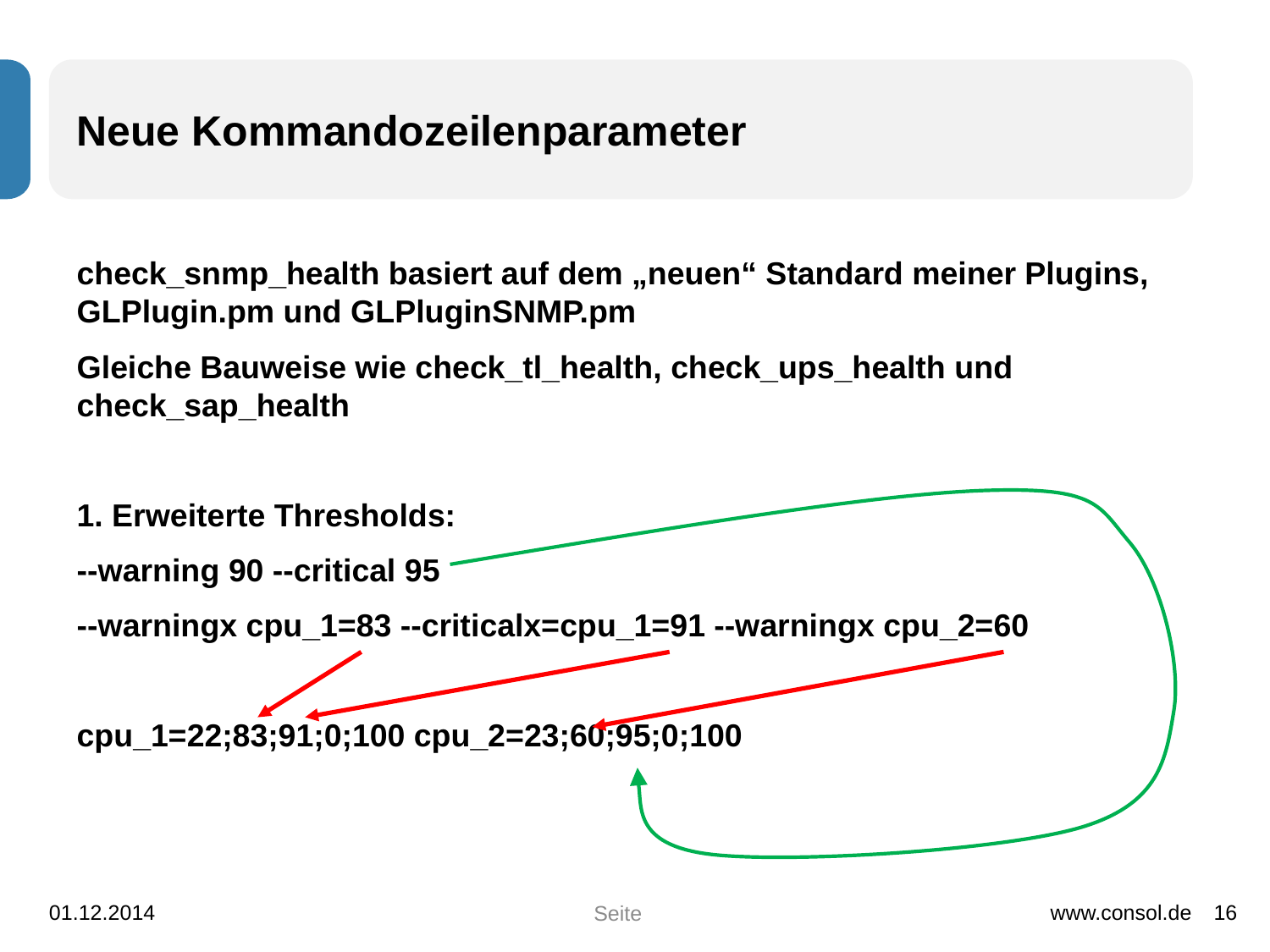

# Neue Kommandozeilenparameter
check_snmp_health basiert auf dem „neuen“ Standard meiner Plugins, GLPlugin.pm und GLPluginSNMP.pm
Gleiche Bauweise wie check_tl_health, check_ups_health und check_sap_health

1. Erweiterte Thresholds:
--warning 90 --critical 95
--warningx cpu_1=83 --criticalx=cpu_1=91 --warningx cpu_2=60

cpu_1=22;83;91;0;100 cpu_2=23;60;95;0;100

01.12.2014
www.consol.de
16